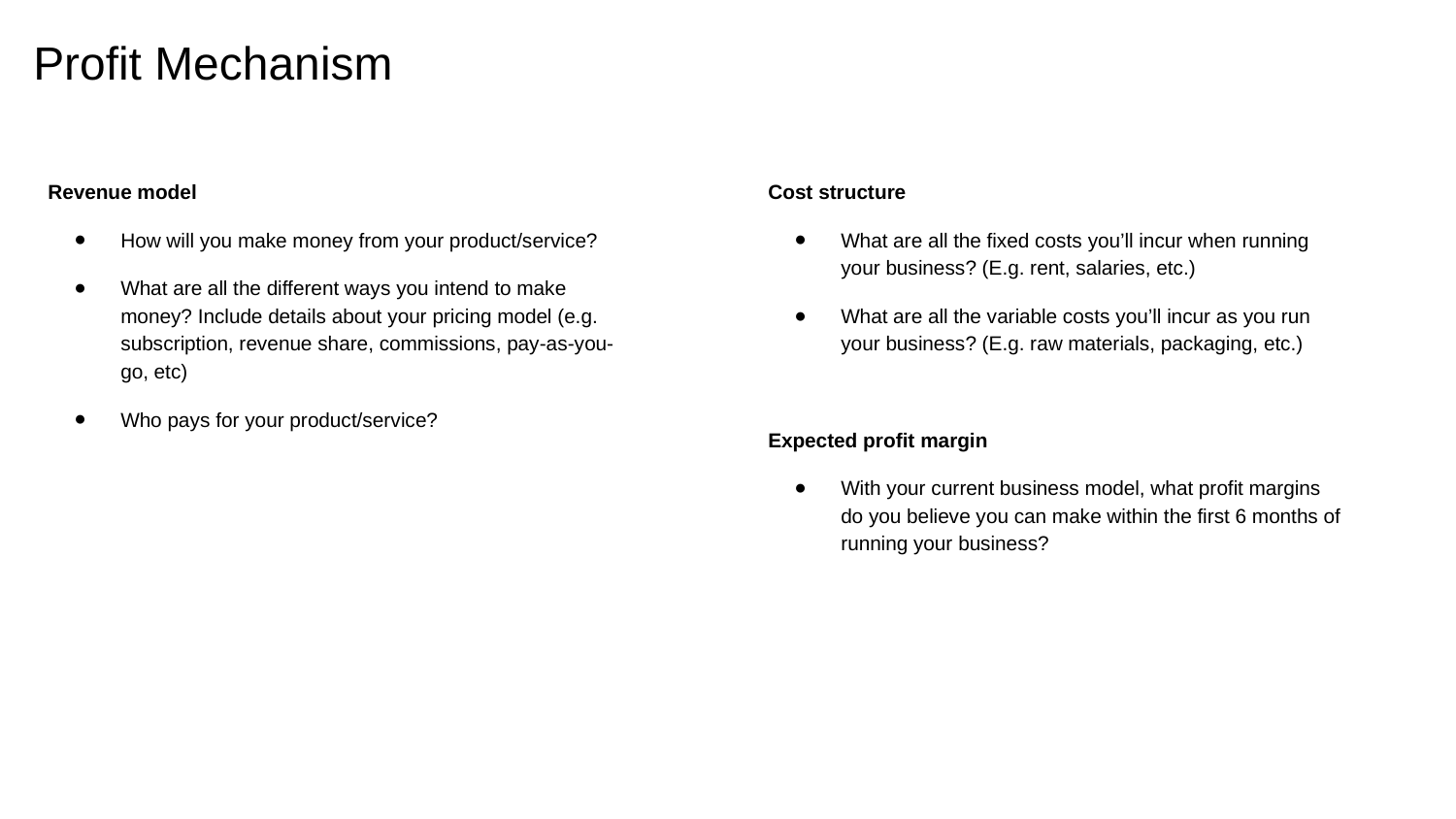

# Profit Mechanism
Revenue model
How will you make money from your product/service?
What are all the different ways you intend to make money? Include details about your pricing model (e.g. subscription, revenue share, commissions, pay-as-you-go, etc)
Who pays for your product/service?
Cost structure
What are all the fixed costs you’ll incur when running your business? (E.g. rent, salaries, etc.)
What are all the variable costs you’ll incur as you run your business? (E.g. raw materials, packaging, etc.)

Expected profit margin
With your current business model, what profit margins do you believe you can make within the first 6 months of running your business?